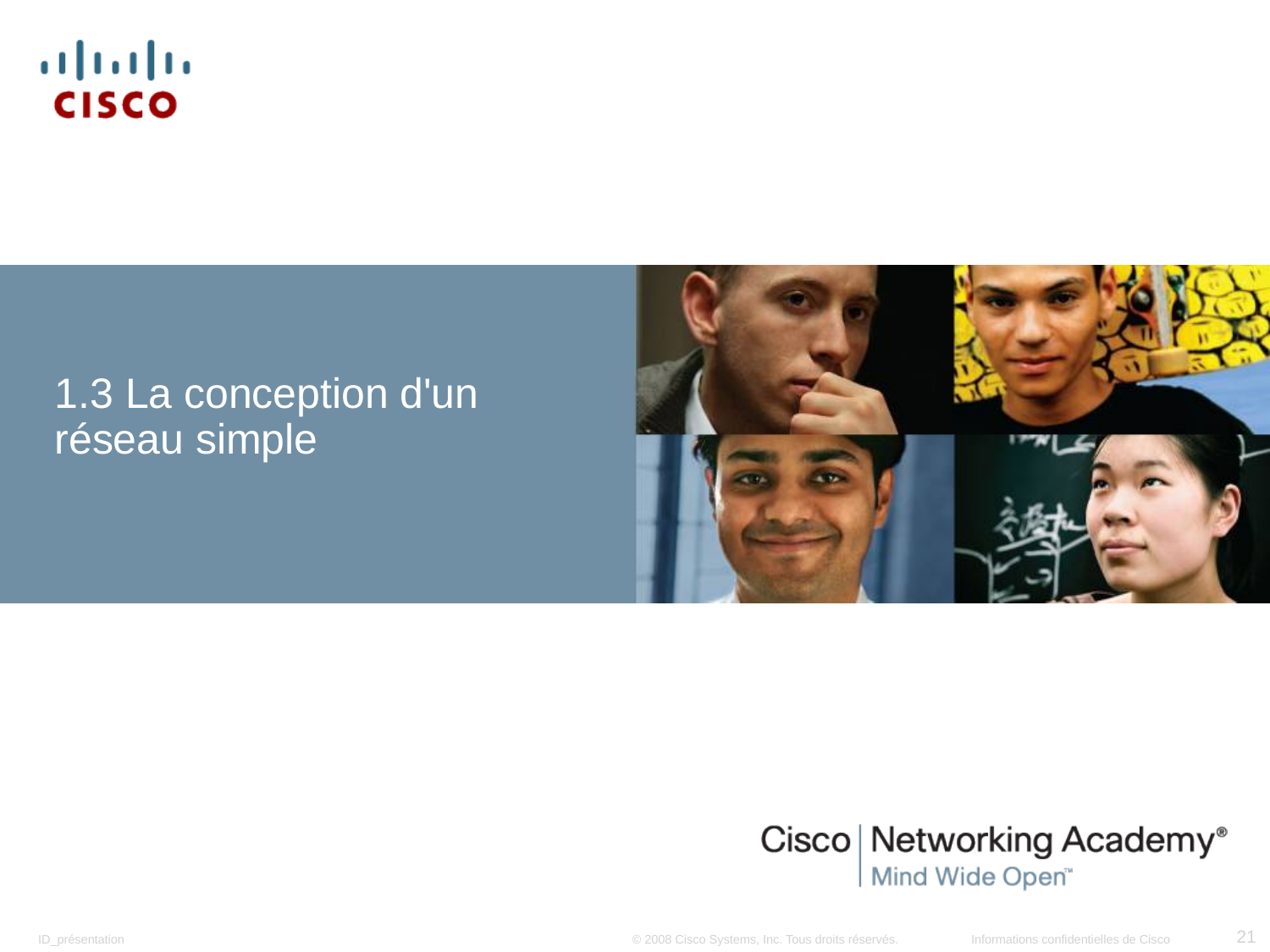

# 1.3 La conception d'un réseau simple